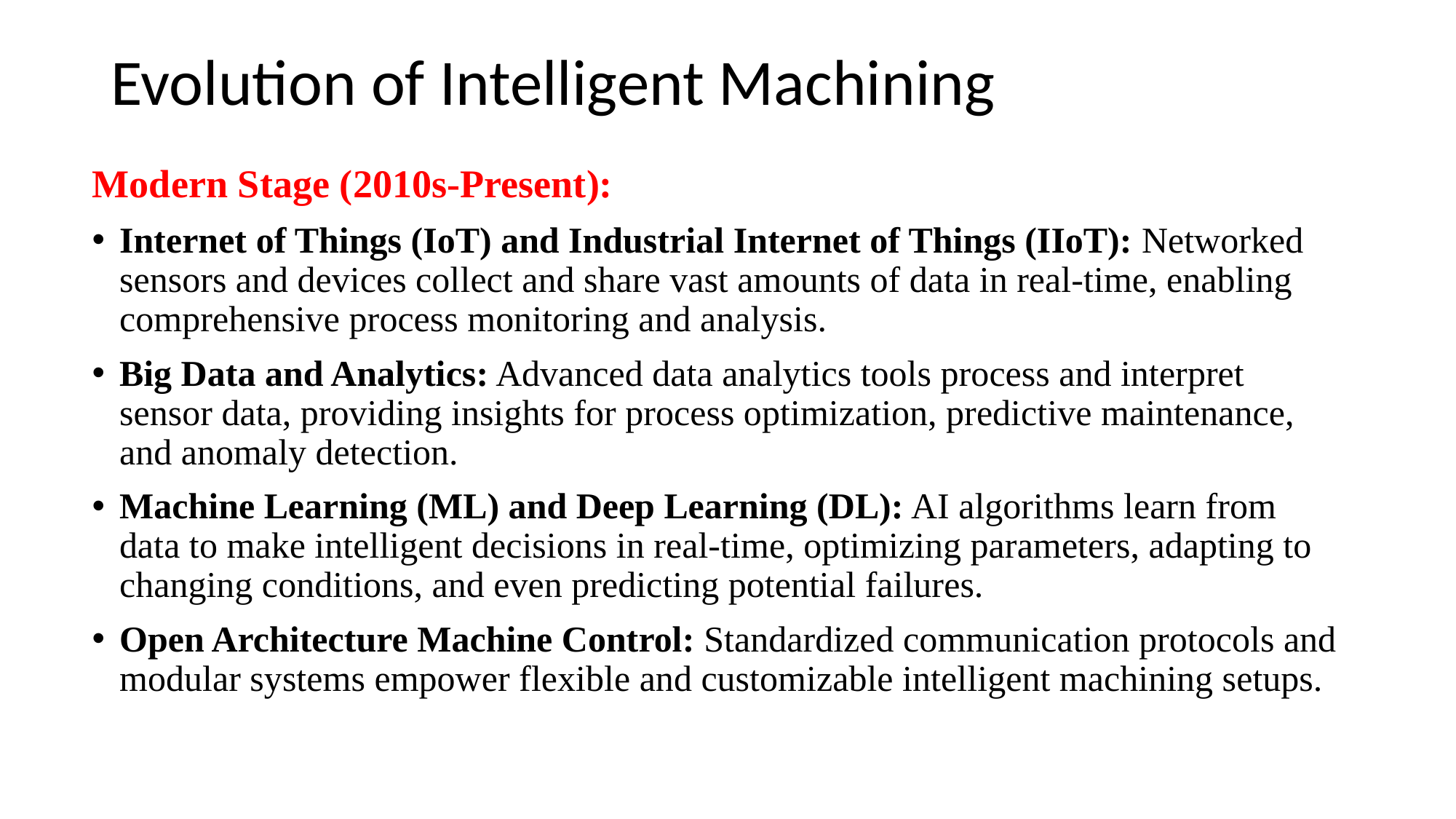

# Evolution of Intelligent Machining
Modern Stage (2010s-Present):
Internet of Things (IoT) and Industrial Internet of Things (IIoT): Networked sensors and devices collect and share vast amounts of data in real-time, enabling comprehensive process monitoring and analysis.
Big Data and Analytics: Advanced data analytics tools process and interpret sensor data, providing insights for process optimization, predictive maintenance, and anomaly detection.
Machine Learning (ML) and Deep Learning (DL): AI algorithms learn from data to make intelligent decisions in real-time, optimizing parameters, adapting to changing conditions, and even predicting potential failures.
Open Architecture Machine Control: Standardized communication protocols and modular systems empower flexible and customizable intelligent machining setups.